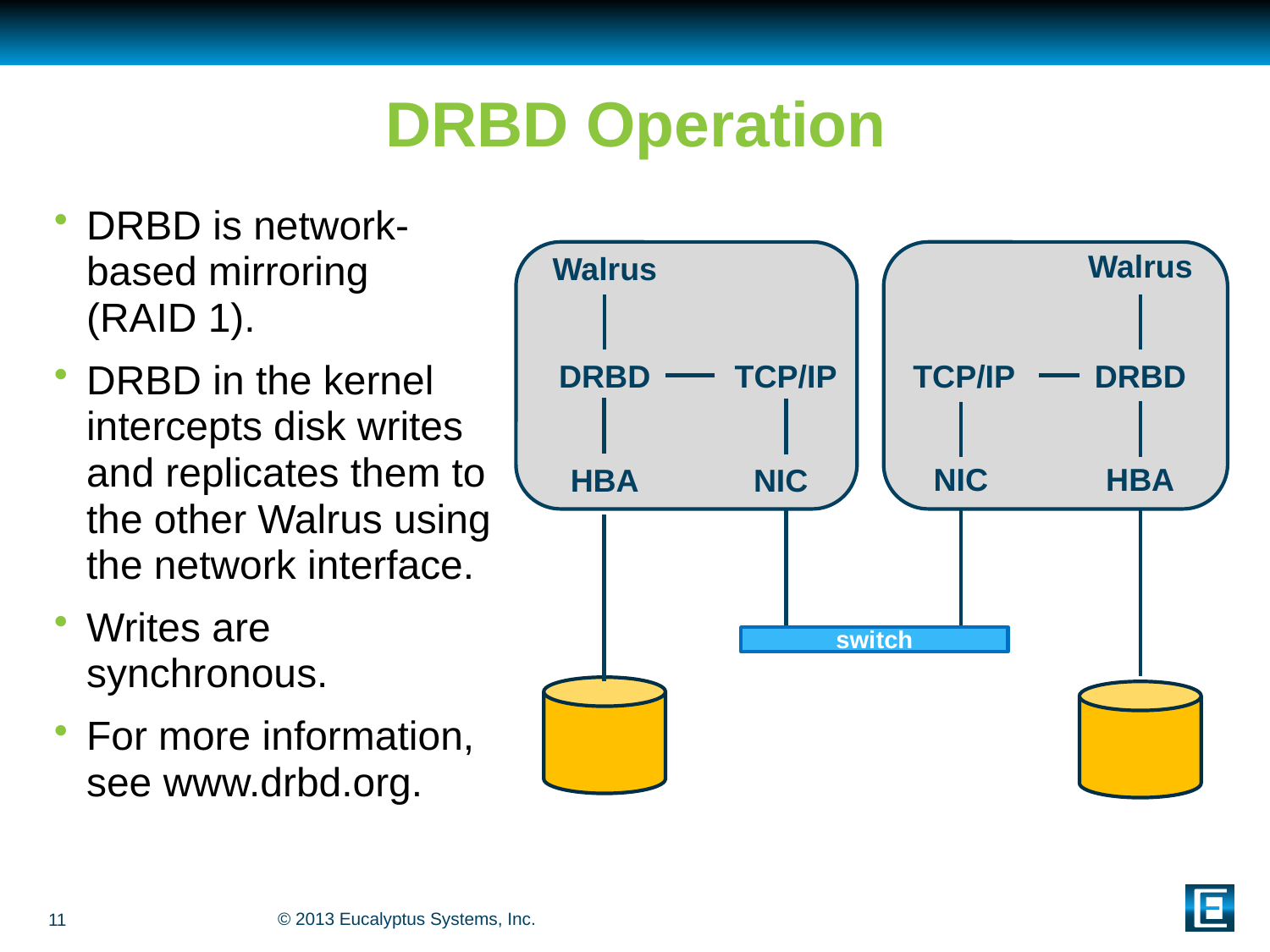

# DRBD Operation
DRBD is network-based mirroring    (RAID 1).
DRBD in the kernel intercepts disk writes and replicates them to the other Walrus using the network interface.
Writes are synchronous.
For more information, see www.drbd.org.
Walrus

Walrus
DRBD
DRBD
TCP/IP
TCP/IP
HBA
NIC
HBA
NIC

switch
11